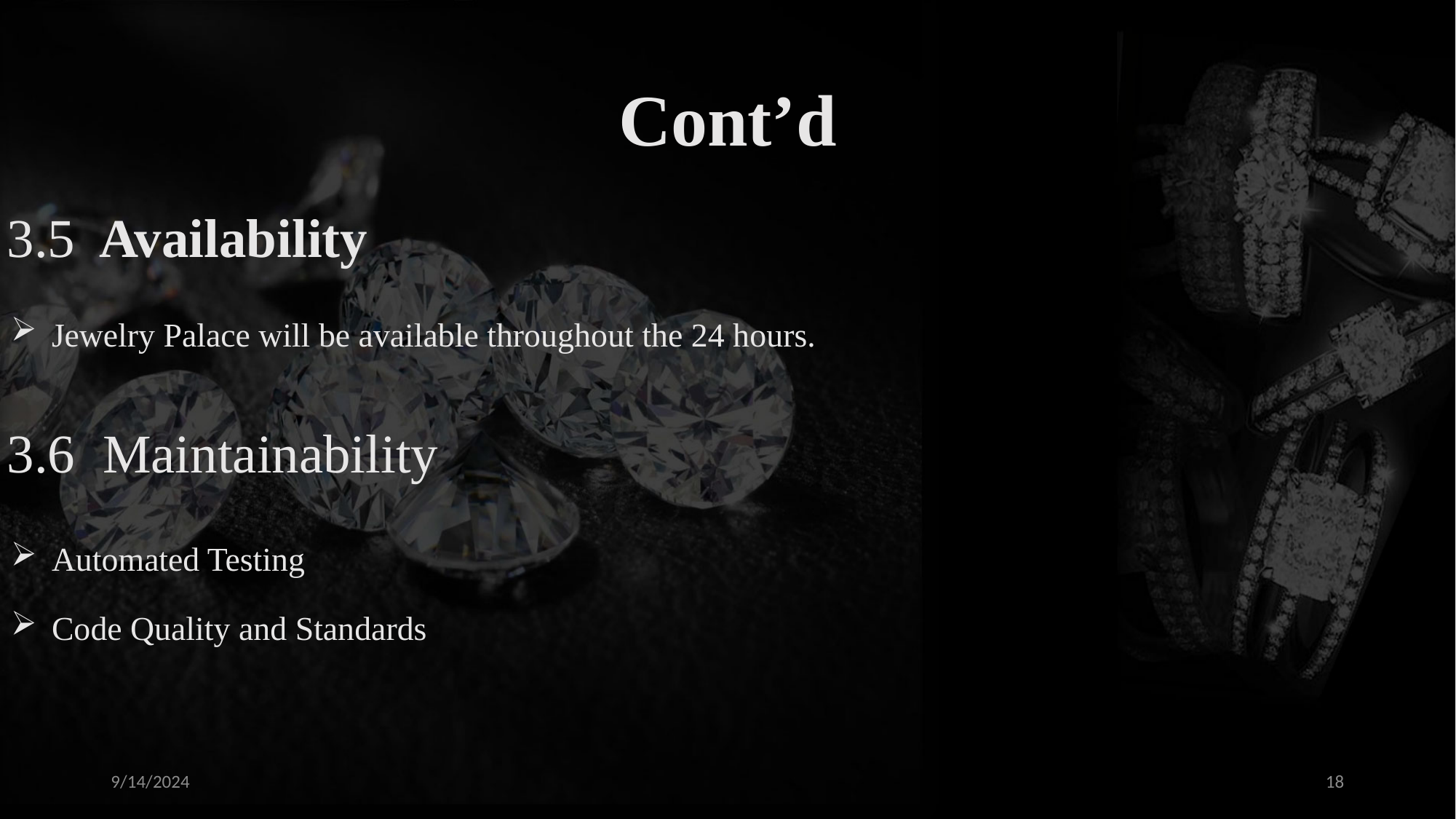

Cont’d
3.5  Availability

Jewelry Palace will be available throughout the 24 hours.
3.6  Maintainability

Automated Testing
Code Quality and Standards

9/14/2024
18